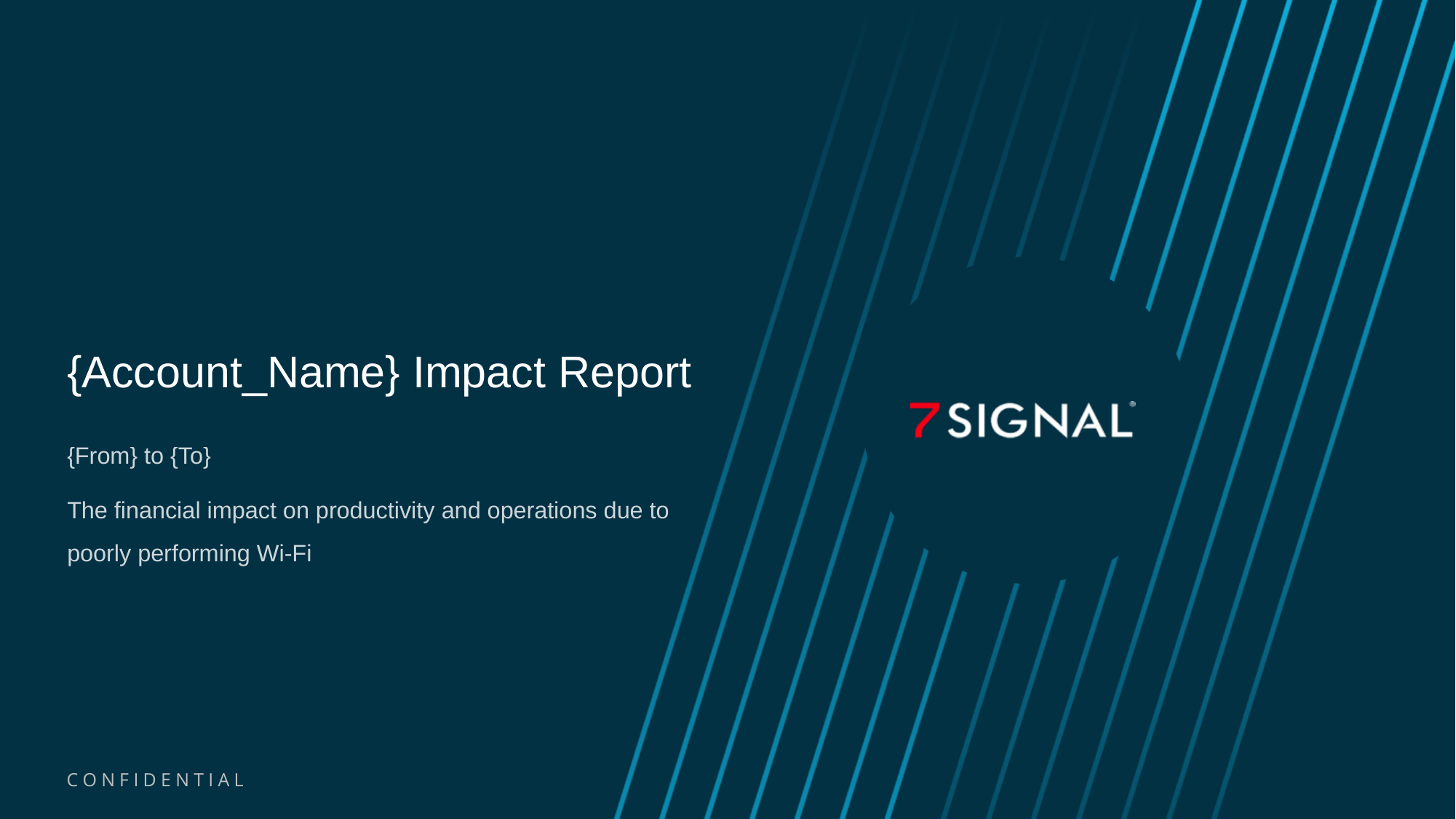

{Account_Name} Impact Report
{From} to {To}
The financial impact on productivity and operations due to poorly performing Wi-Fi